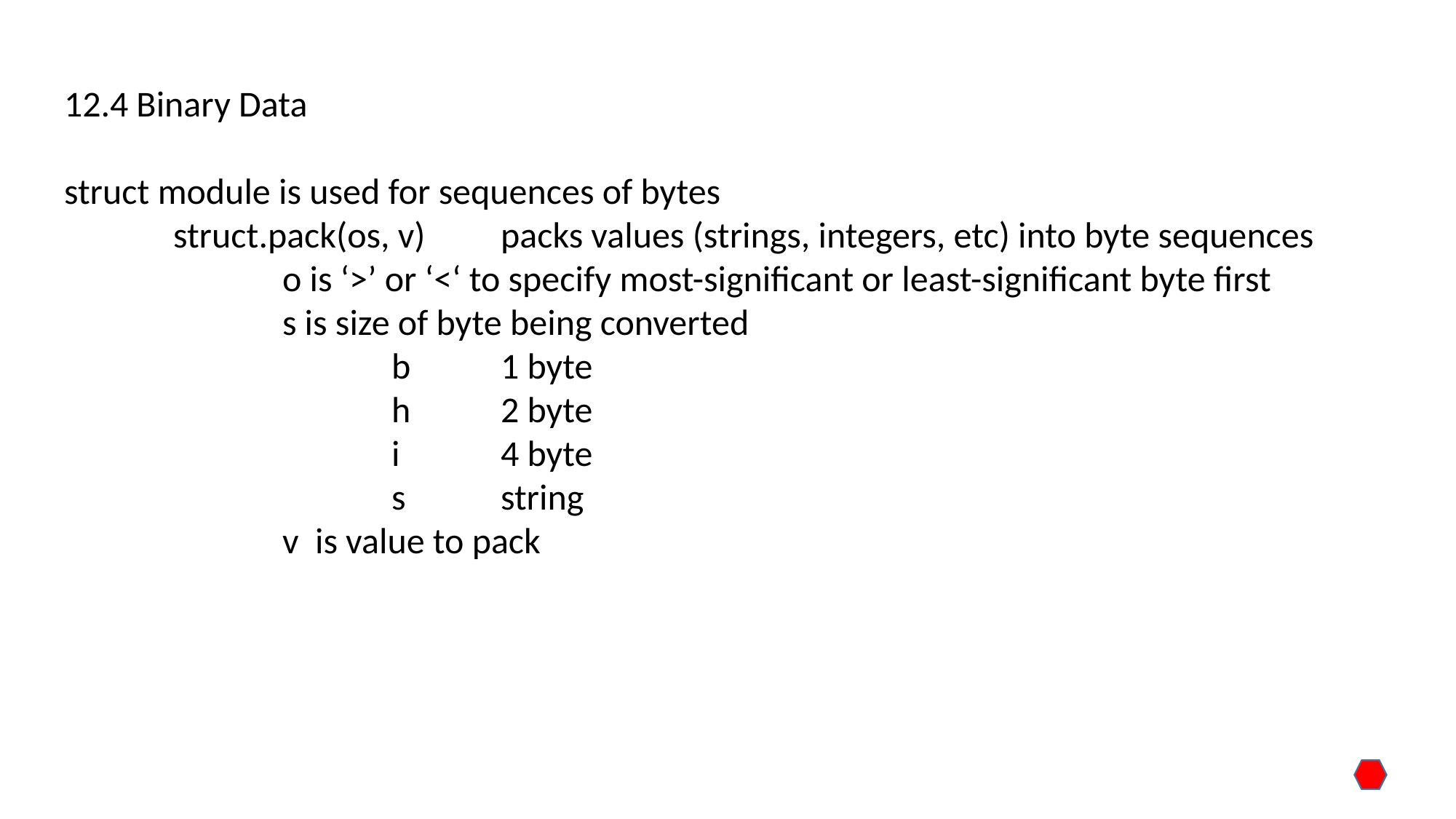

12.4 Binary Data

struct module is used for sequences of bytes
	struct.pack(os, v) 	packs values (strings, integers, etc) into byte sequences
		o is ‘>’ or ‘<‘ to specify most-significant or least-significant byte first
		s is size of byte being converted
			b	1 byte
			h	2 byte
			i	4 byte
			s	string
		v  is value to pack